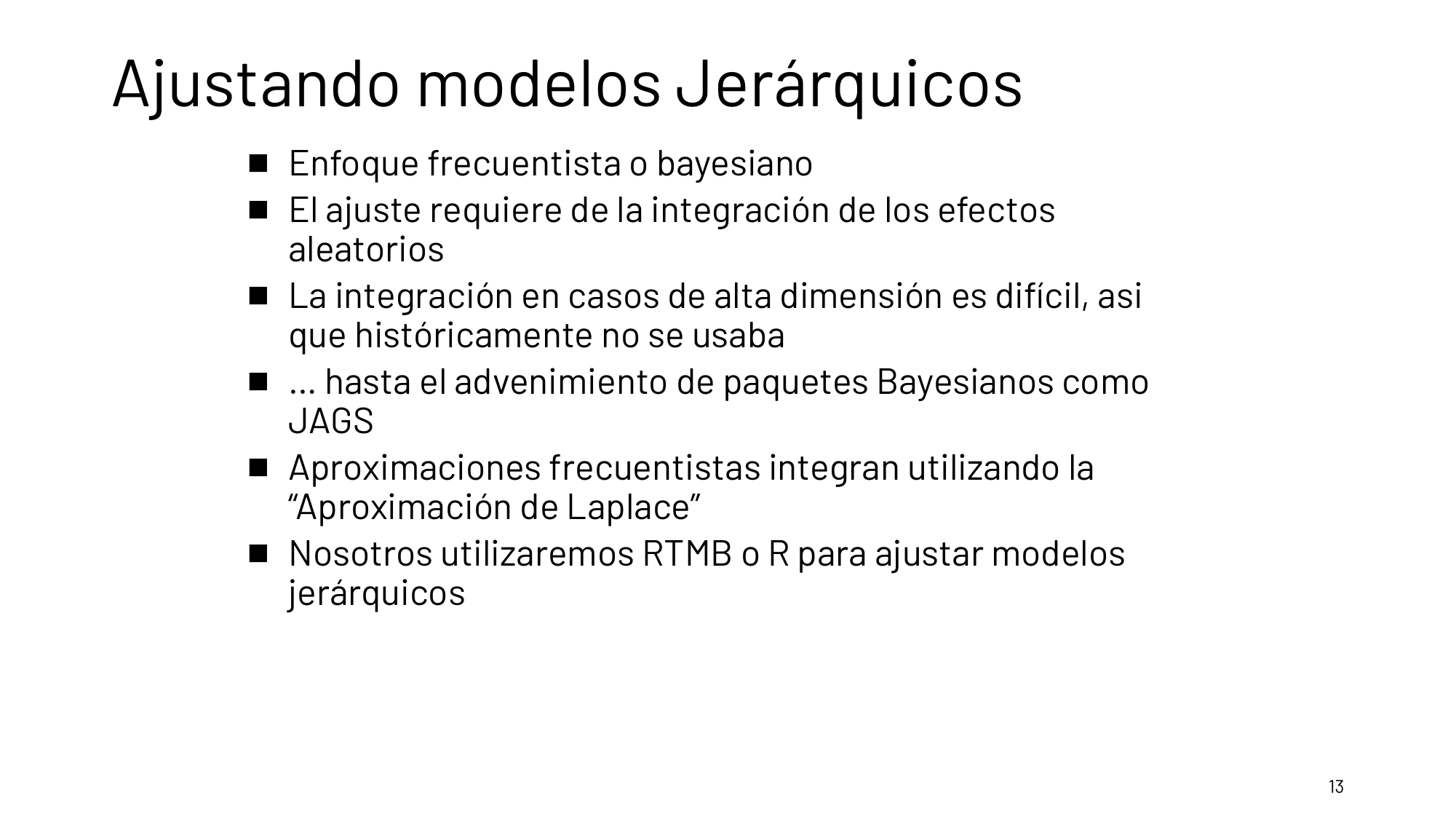

# Ajustando modelos Jerárquicos
Enfoque frecuentista o bayesiano
El ajuste requiere de la integración de los efectos aleatorios
La integración en casos de alta dimensión es difícil, asi que históricamente no se usaba
… hasta el advenimiento de paquetes Bayesianos como JAGS
Aproximaciones frecuentistas integran utilizando la “Aproximación de Laplace”
Nosotros utilizaremos RTMB o R para ajustar modelos jerárquicos
13